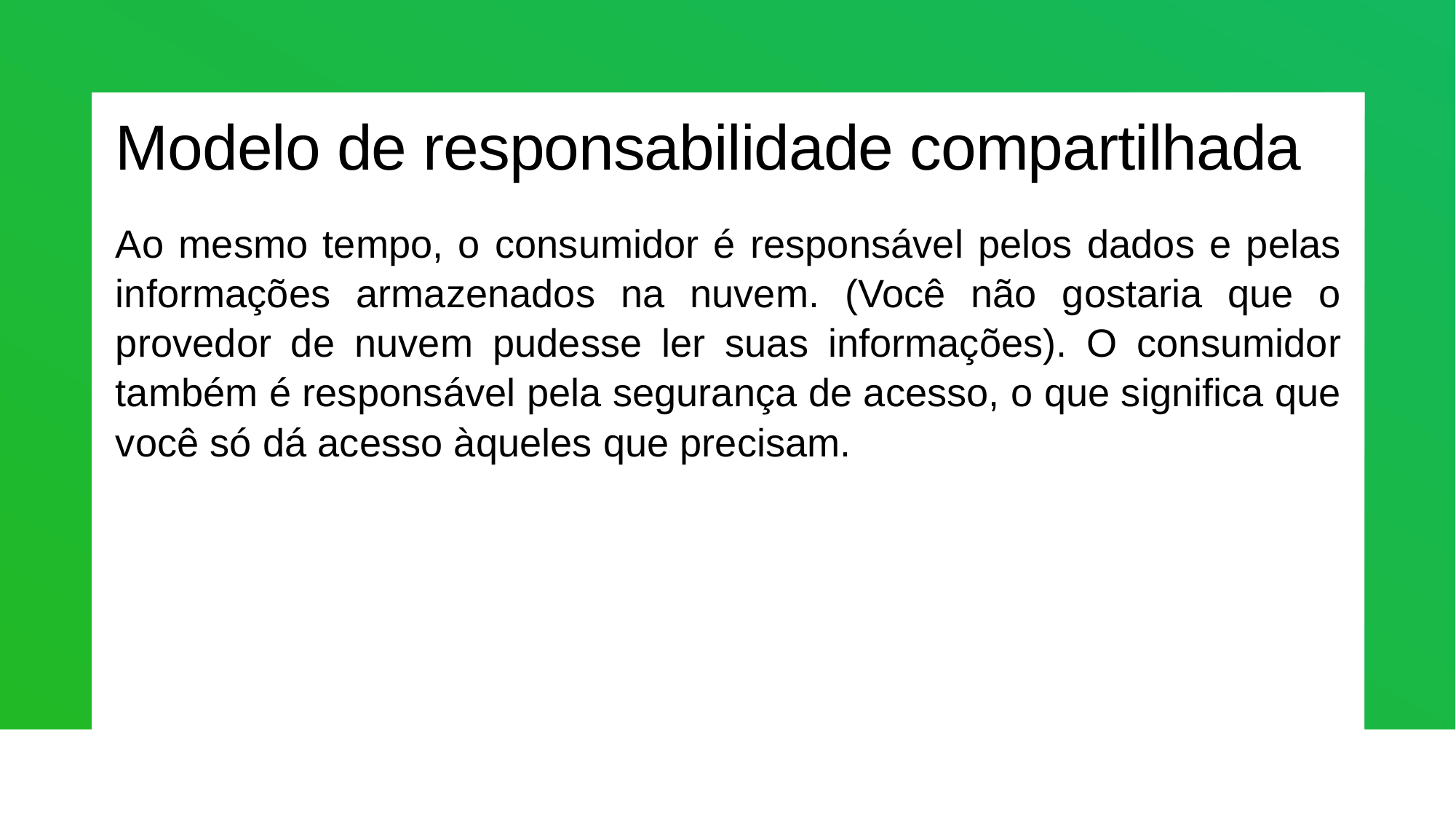

# Modelo de responsabilidade compartilhada
Ao mesmo tempo, o consumidor é responsável pelos dados e pelas informações armazenados na nuvem. (Você não gostaria que o provedor de nuvem pudesse ler suas informações). O consumidor também é responsável pela segurança de acesso, o que significa que você só dá acesso àqueles que precisam.